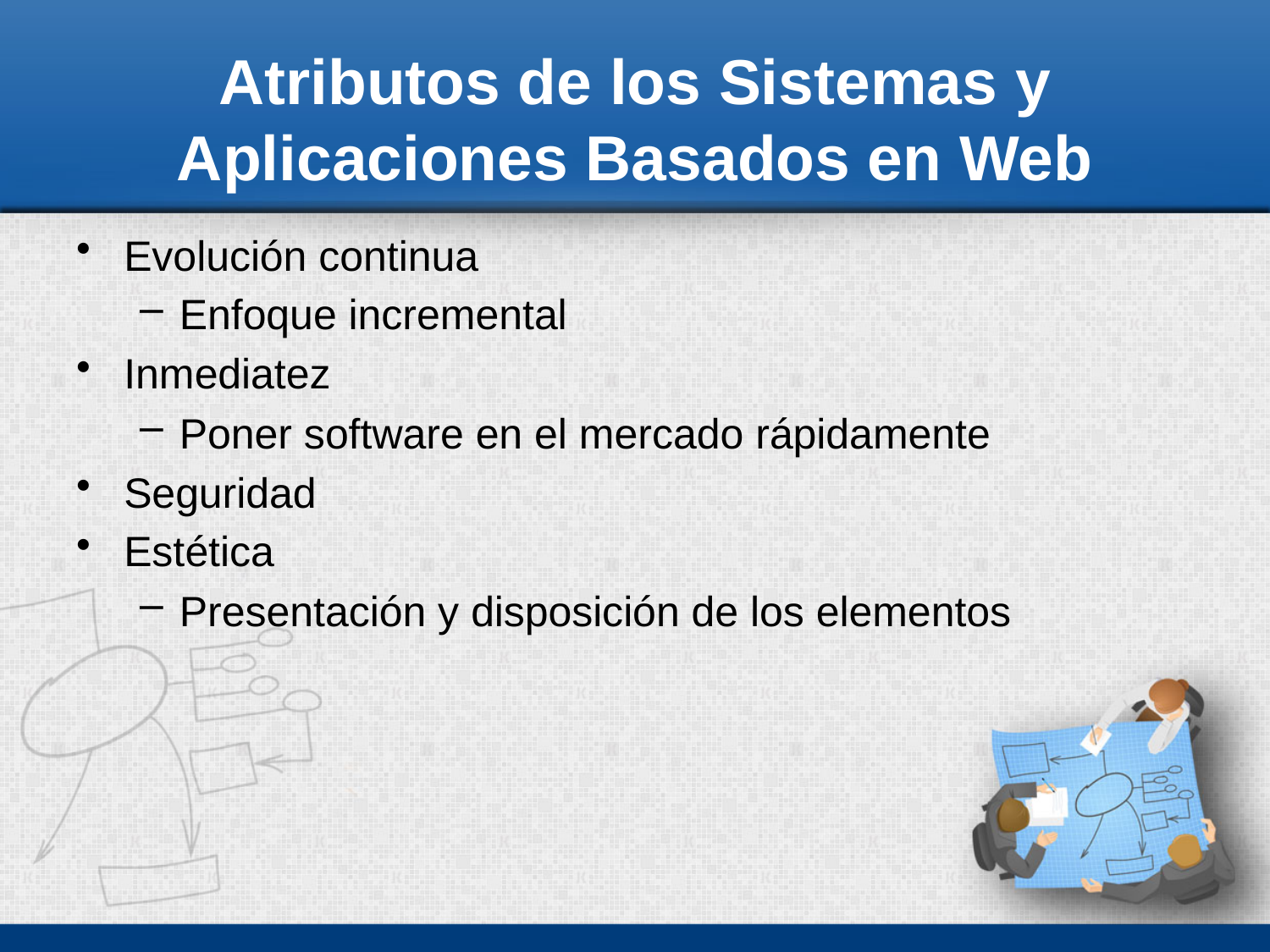

# Atributos de los Sistemas y Aplicaciones Basados en Web
Evolución continua
Enfoque incremental
Inmediatez
Poner software en el mercado rápidamente
Seguridad
Estética
Presentación y disposición de los elementos